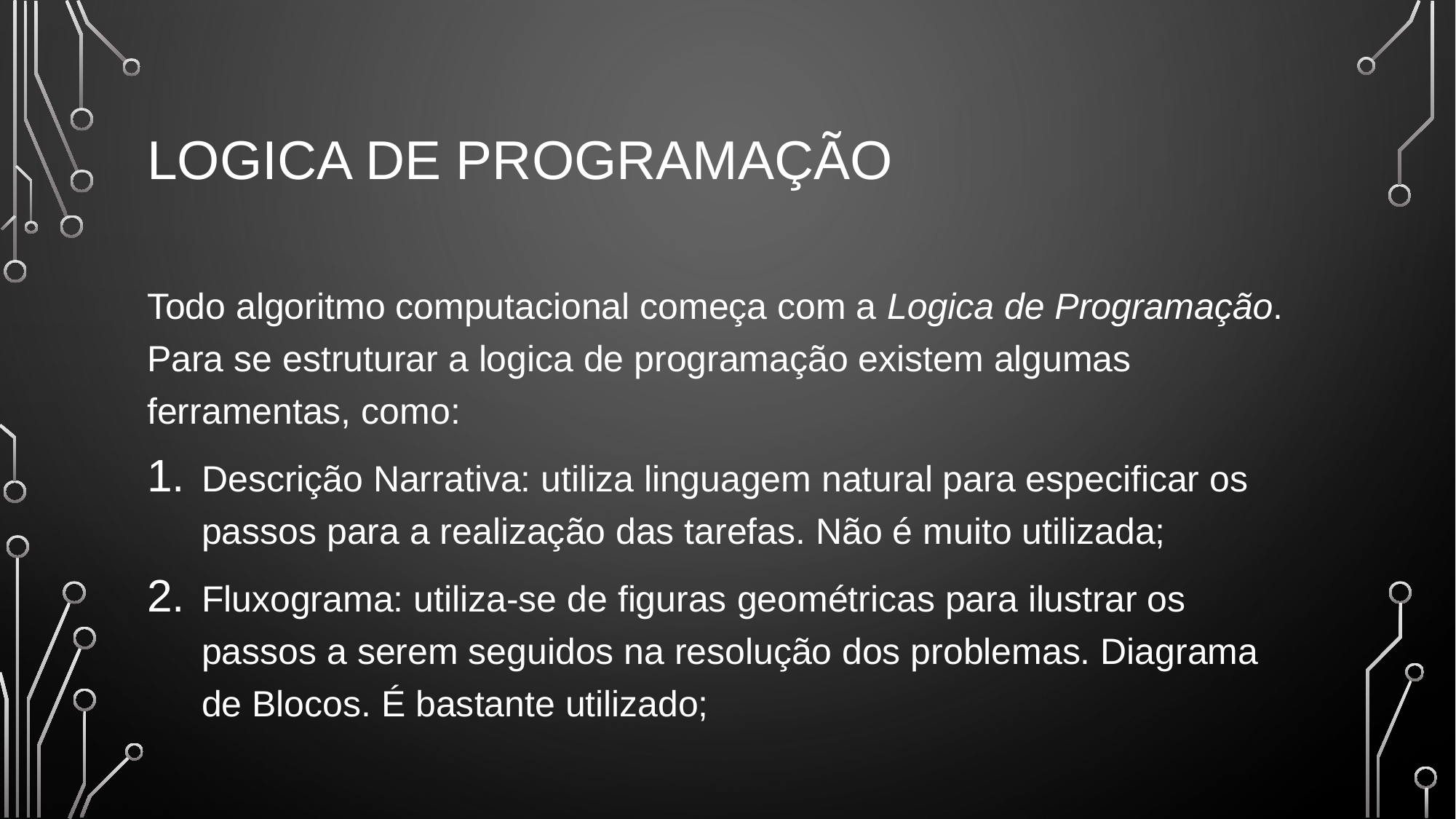

# Logica de programação
Todo algoritmo computacional começa com a Logica de Programação. Para se estruturar a logica de programação existem algumas ferramentas, como:
Descrição Narrativa: utiliza linguagem natural para especificar os passos para a realização das tarefas. Não é muito utilizada;
Fluxograma: utiliza-se de figuras geométricas para ilustrar os passos a serem seguidos na resolução dos problemas. Diagrama de Blocos. É bastante utilizado;